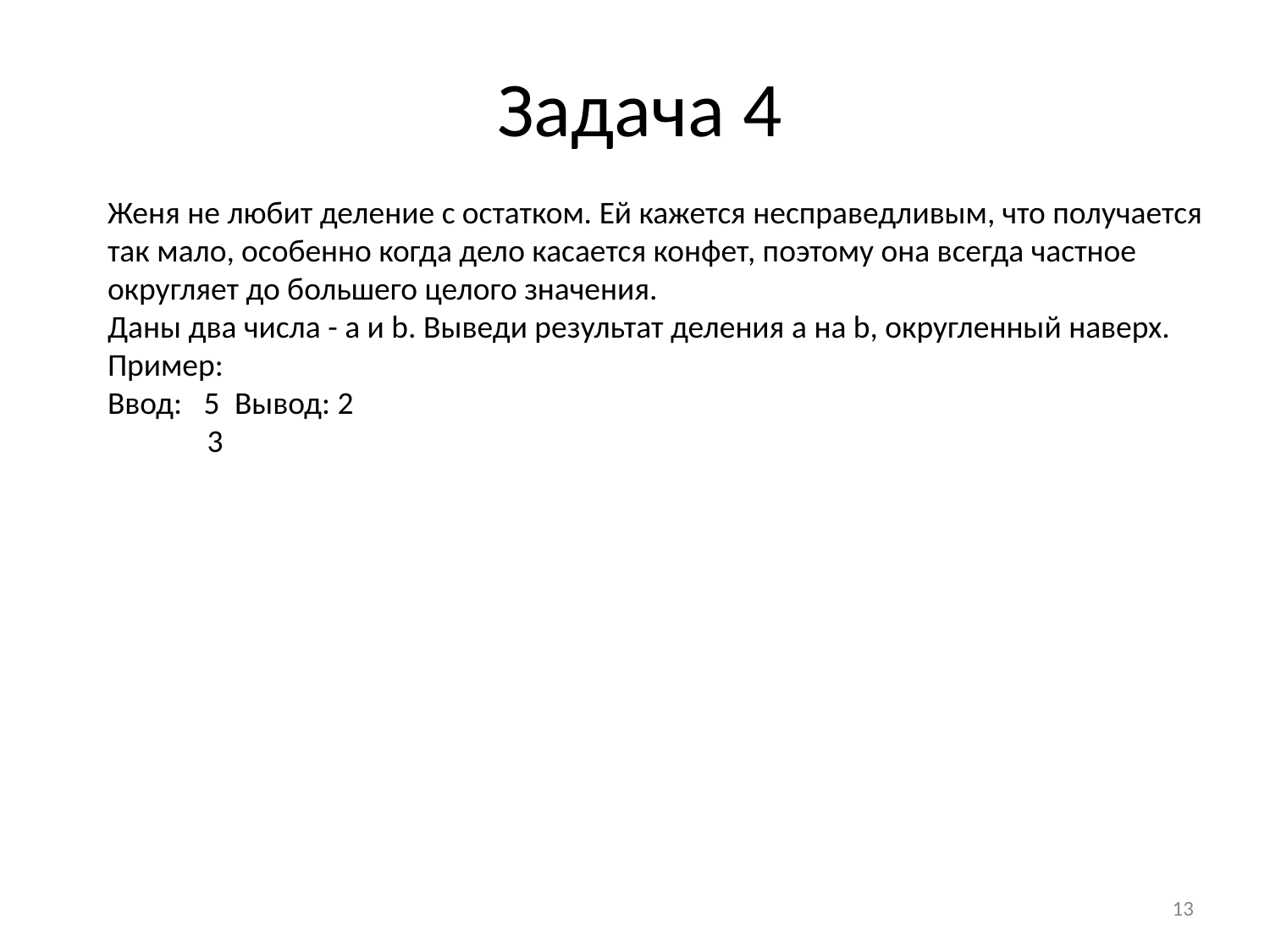

# Задача 4
Женя не любит деление с остатком. Ей кажется несправедливым, что получается так мало, особенно когда дело касается конфет, поэтому она всегда частное округляет до большего целого значения.
Даны два числа - а и b. Выведи результат деления a на b, округленный наверх.
Пример:
Ввод:   5	Вывод: 2
     3

13